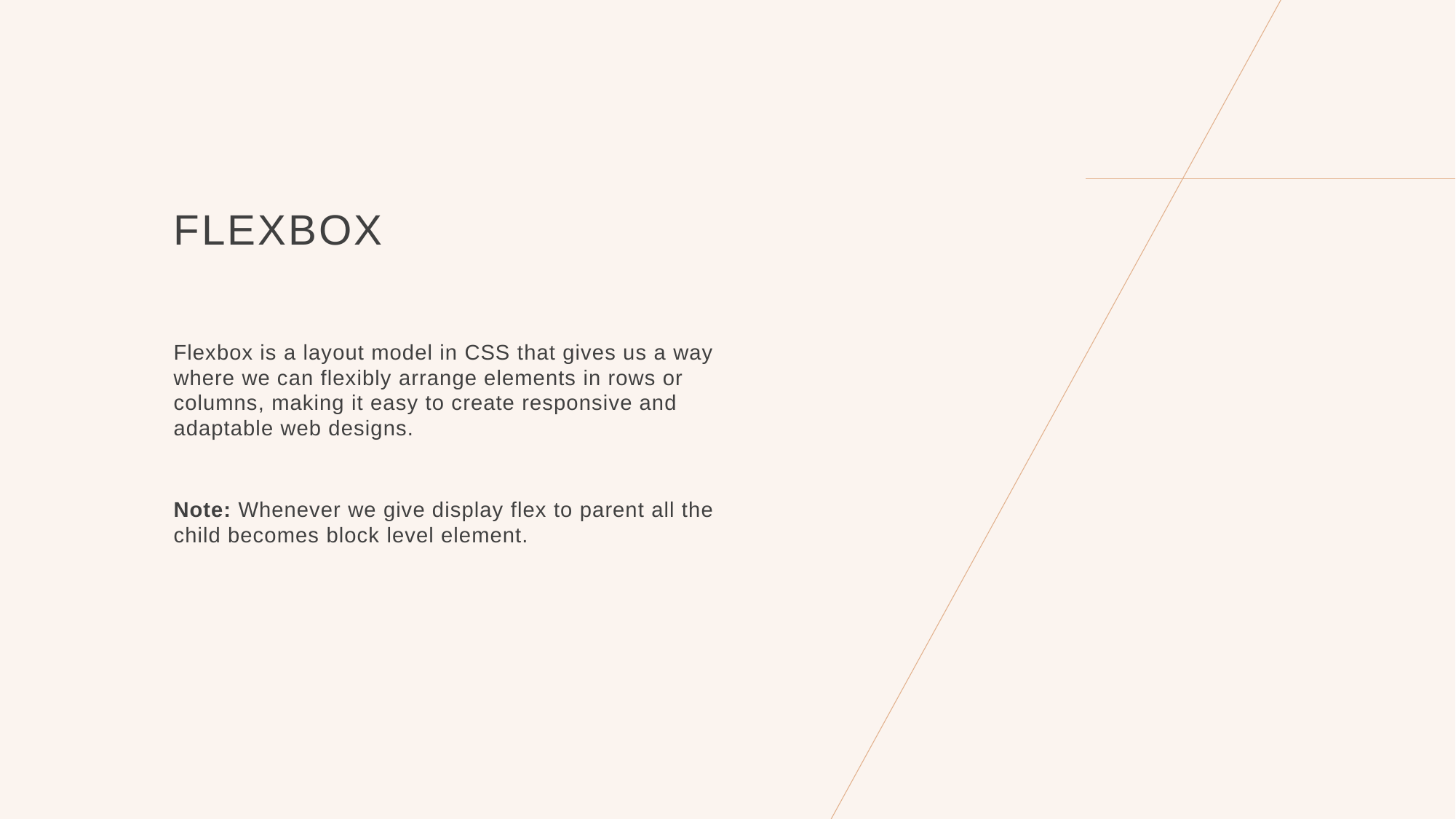

# flexbox
Flexbox is a layout model in CSS that gives us a way where we can flexibly arrange elements in rows or columns, making it easy to create responsive and adaptable web designs.

Note: Whenever we give display flex to parent all the child becomes block level element.